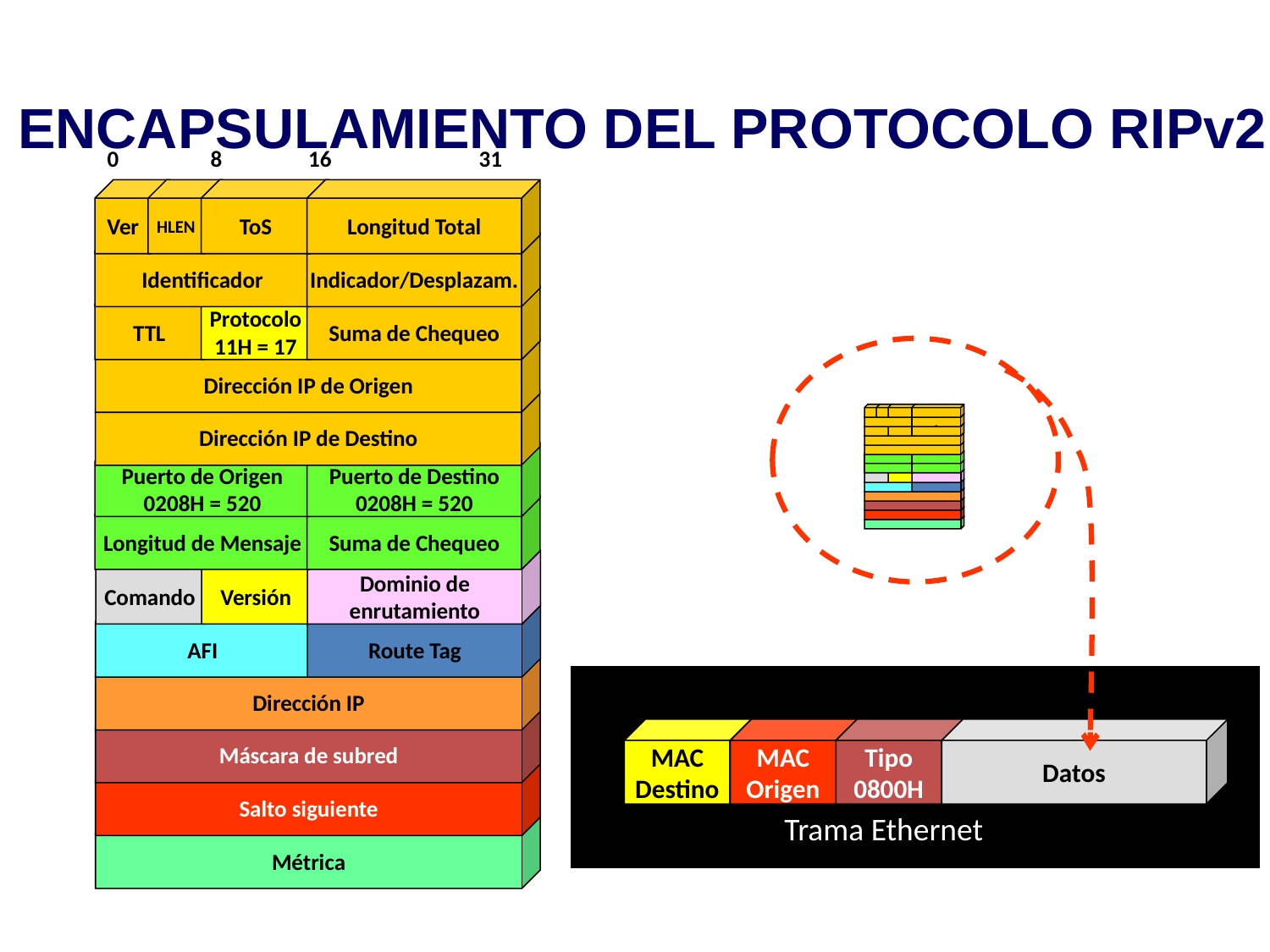

ENCAPSULAMIENTO DEL PROTOCOLO RIPv2
0                  8                 16                             31
Ver
HLEN
ToS
Longitud Total
Identificador
Indicador/Desplazam.
TTL
Protocolo
11H = 17
Suma de Chequeo
Dirección IP de Origen
Dirección IP de Destino

.

Puerto de Origen
0208H = 520
Puerto de Destino
0208H = 520
Longitud de Mensaje
Suma de Chequeo
Comando
Versión
Dominio de
enrutamiento
AFI
Route Tag
Dirección IP
Máscara de subred
Salto siguiente
Métrica

MAC
Destino
MAC
Origen
Tipo
0800H
Datos
Trama Ethernet